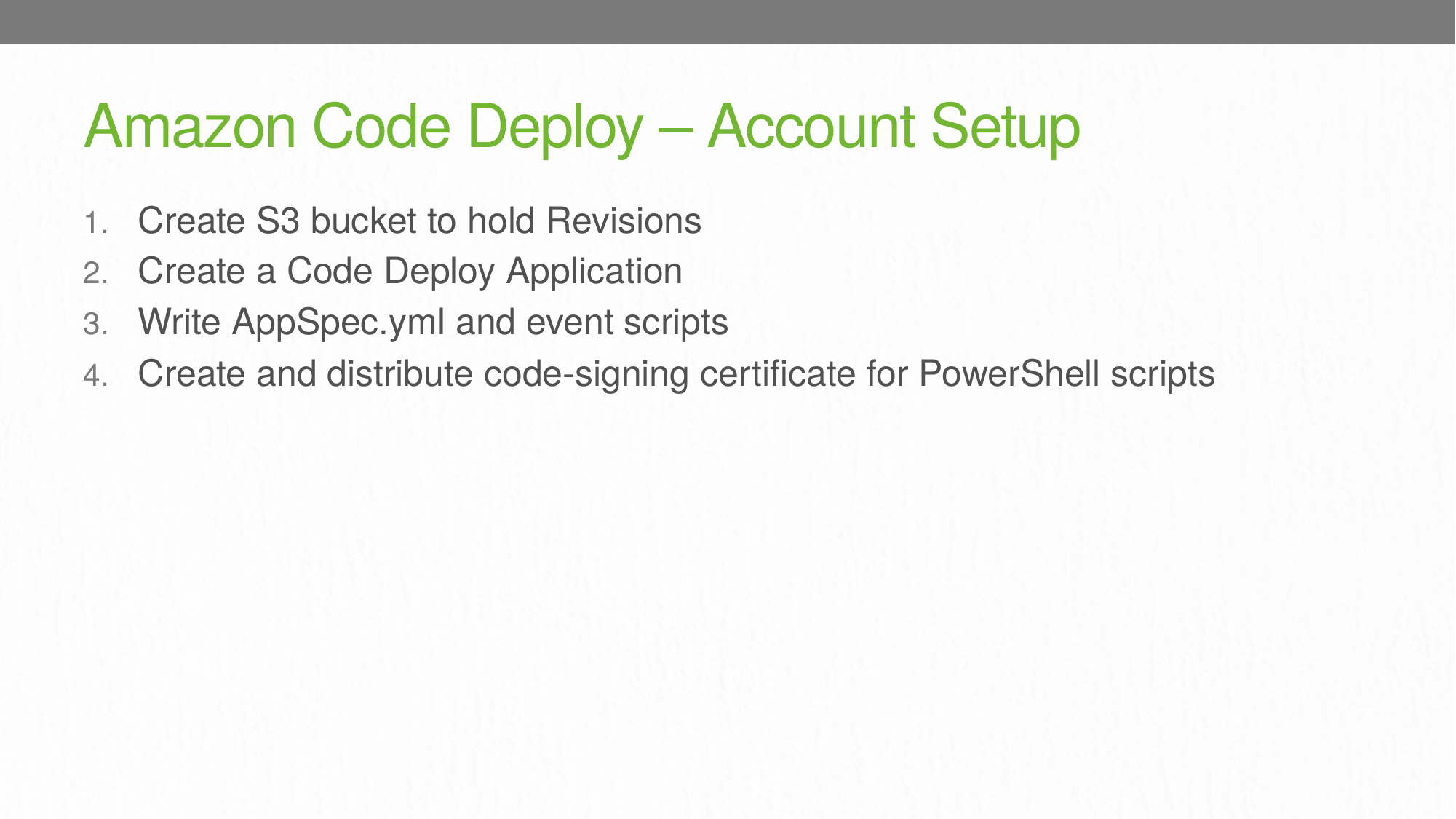

# Amazon Code Deploy – Account Setup
Create S3 bucket to hold Revisions
Create a Code Deploy Application
Write AppSpec.yml and event scripts
Create and distribute code-signing certificate for PowerShell scripts